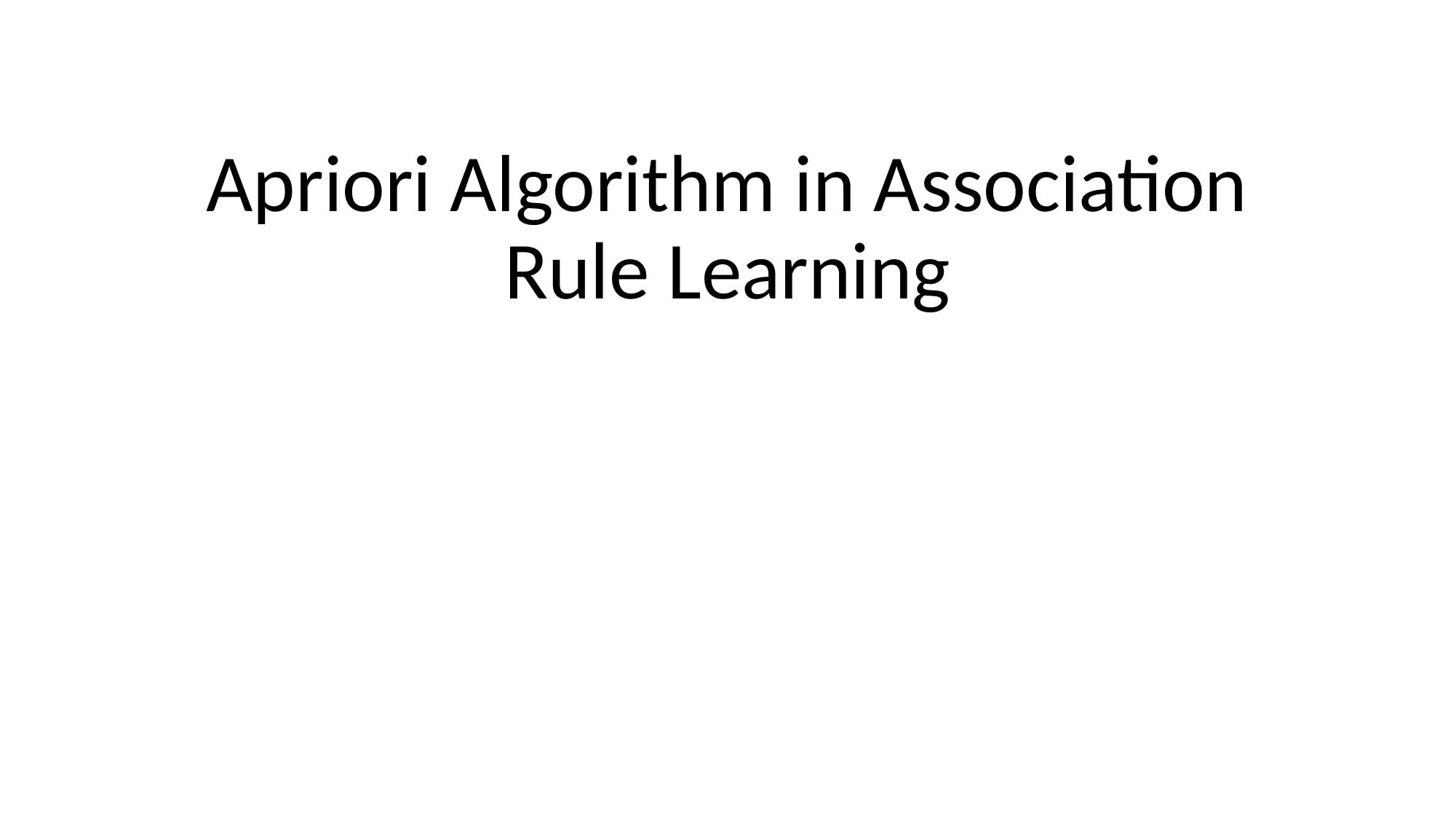

# Apriori Algorithm in Association Rule Learning